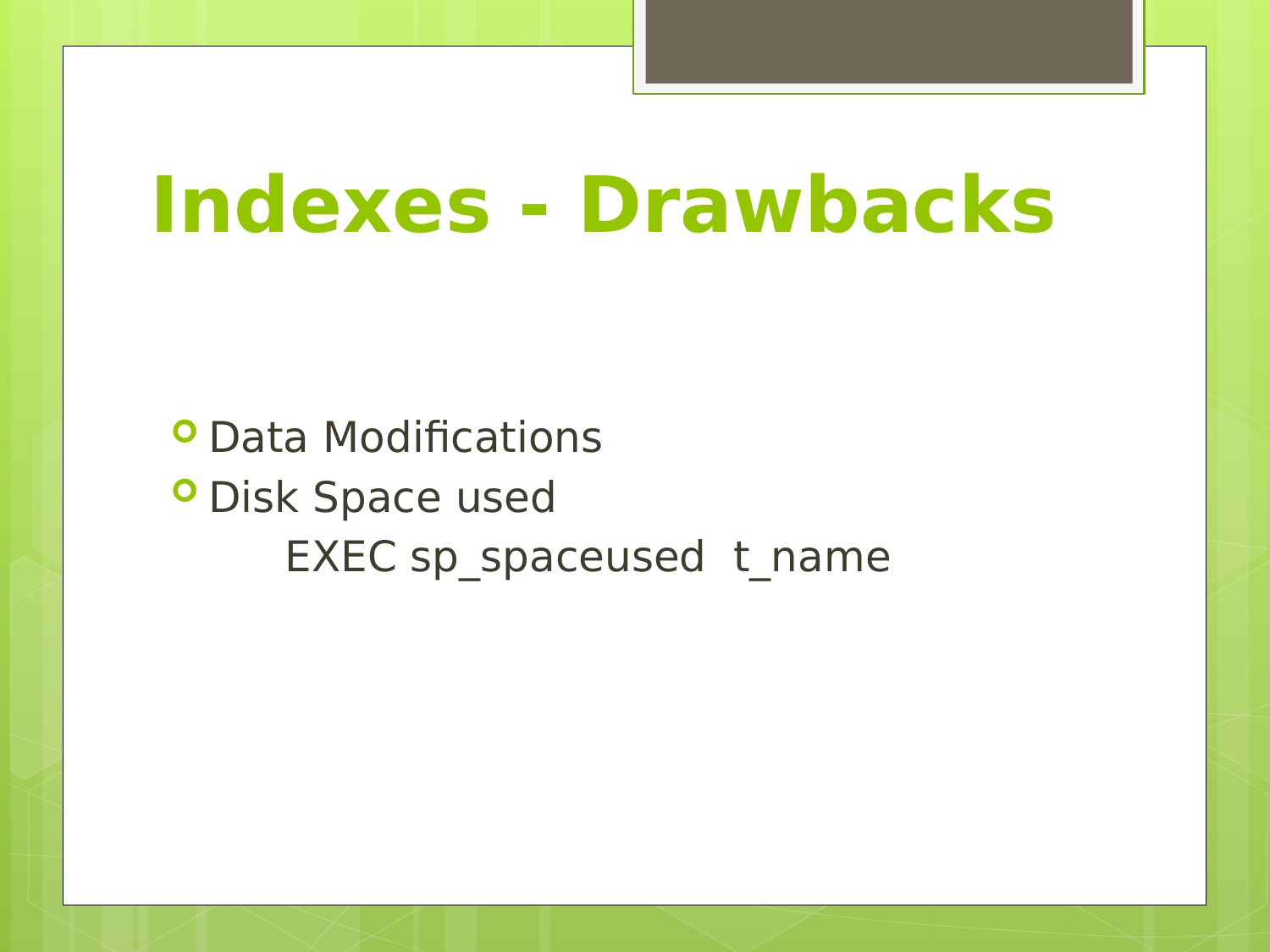

# Indexes - Drawbacks

Data Modifications
Disk Space used
EXEC sp_spaceused  t_name